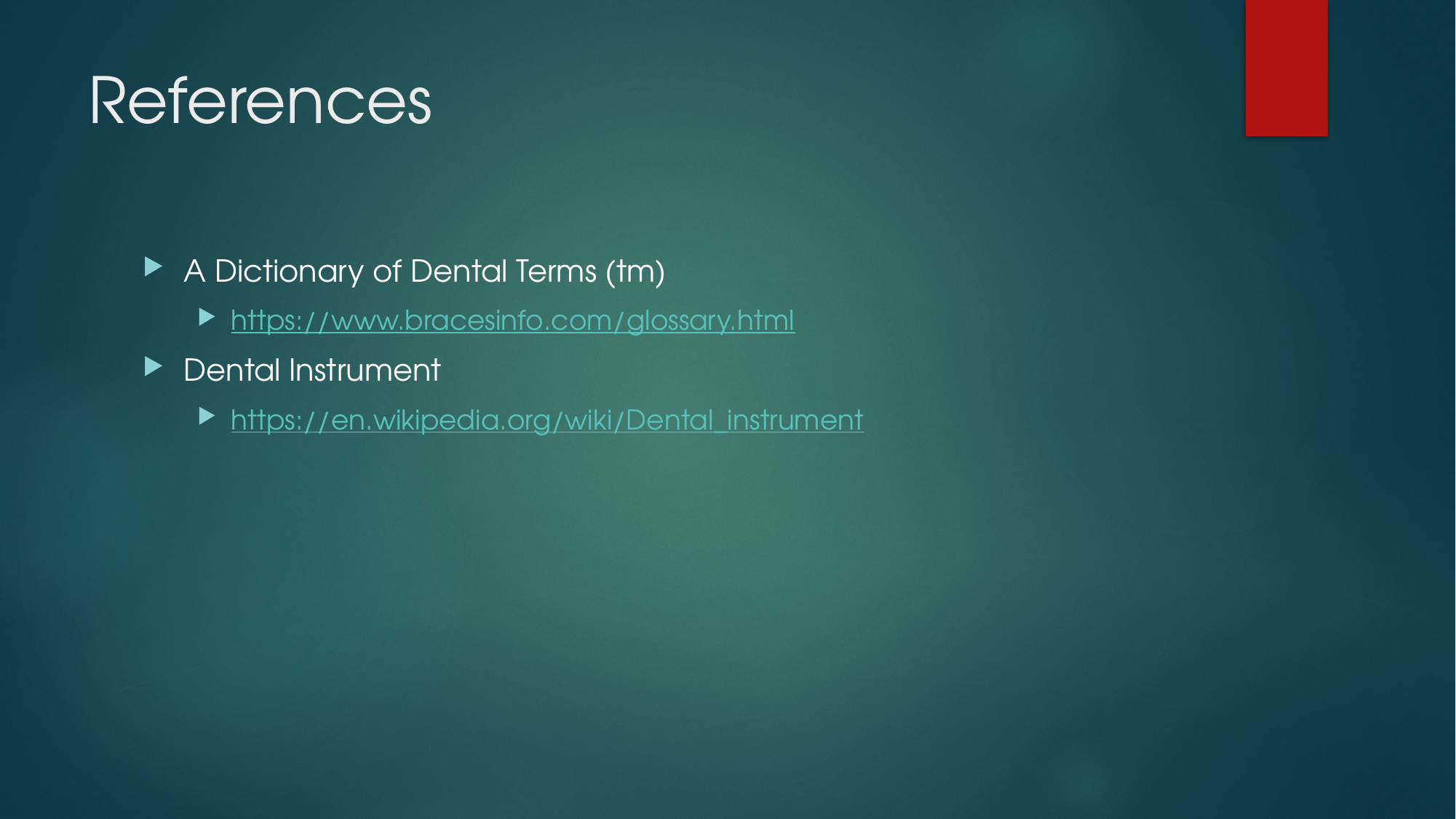

# References

A Dictionary of Dental Terms (tm)
https://www.bracesinfo.com/glossary.html
Dental Instrument
https://en.wikipedia.org/wiki/Dental_instrument